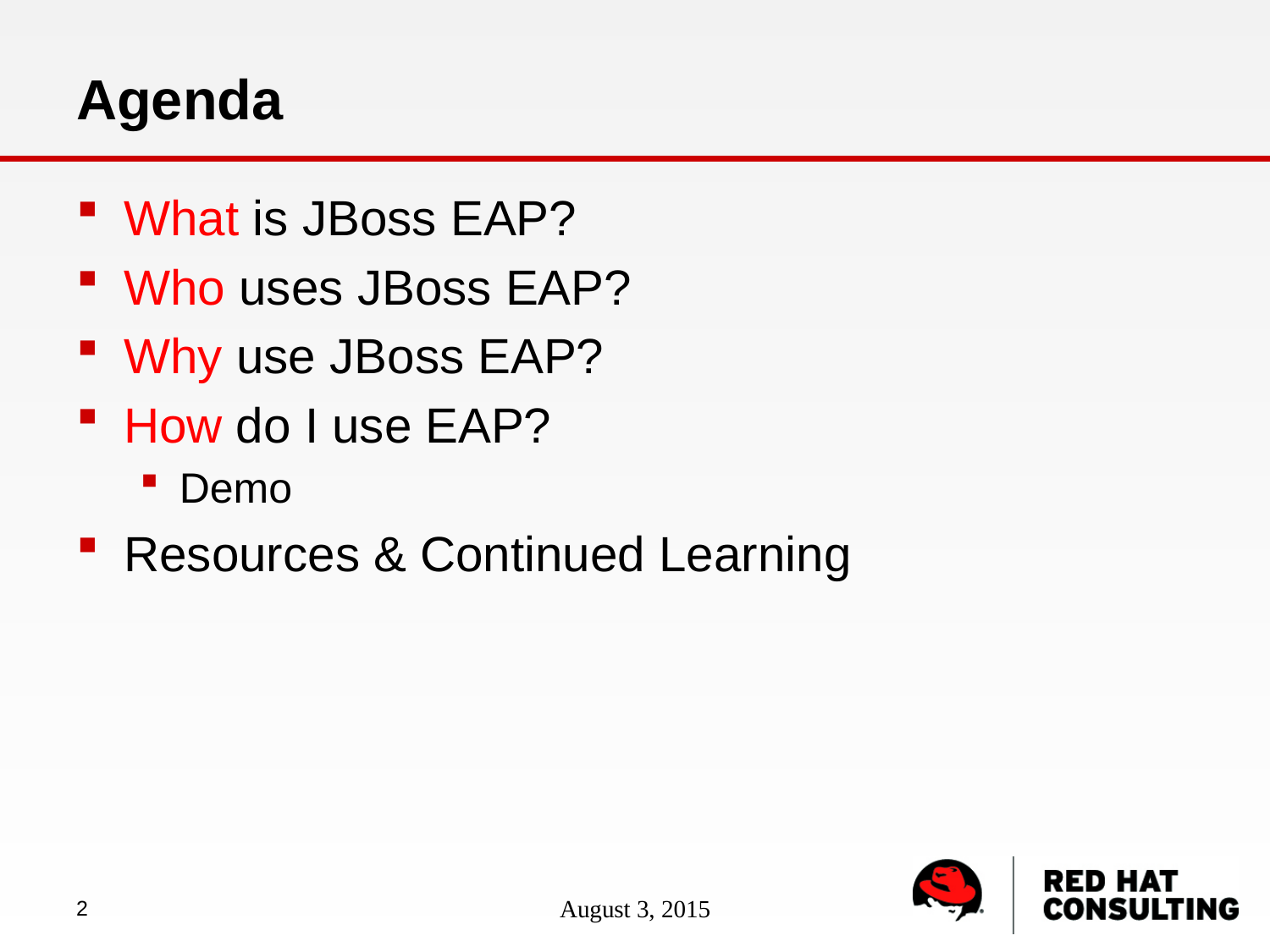

# Agenda
What is JBoss EAP?
Who uses JBoss EAP?
Why use JBoss EAP?
How do I use EAP?
Demo
Resources & Continued Learning
2
August 3, 2015